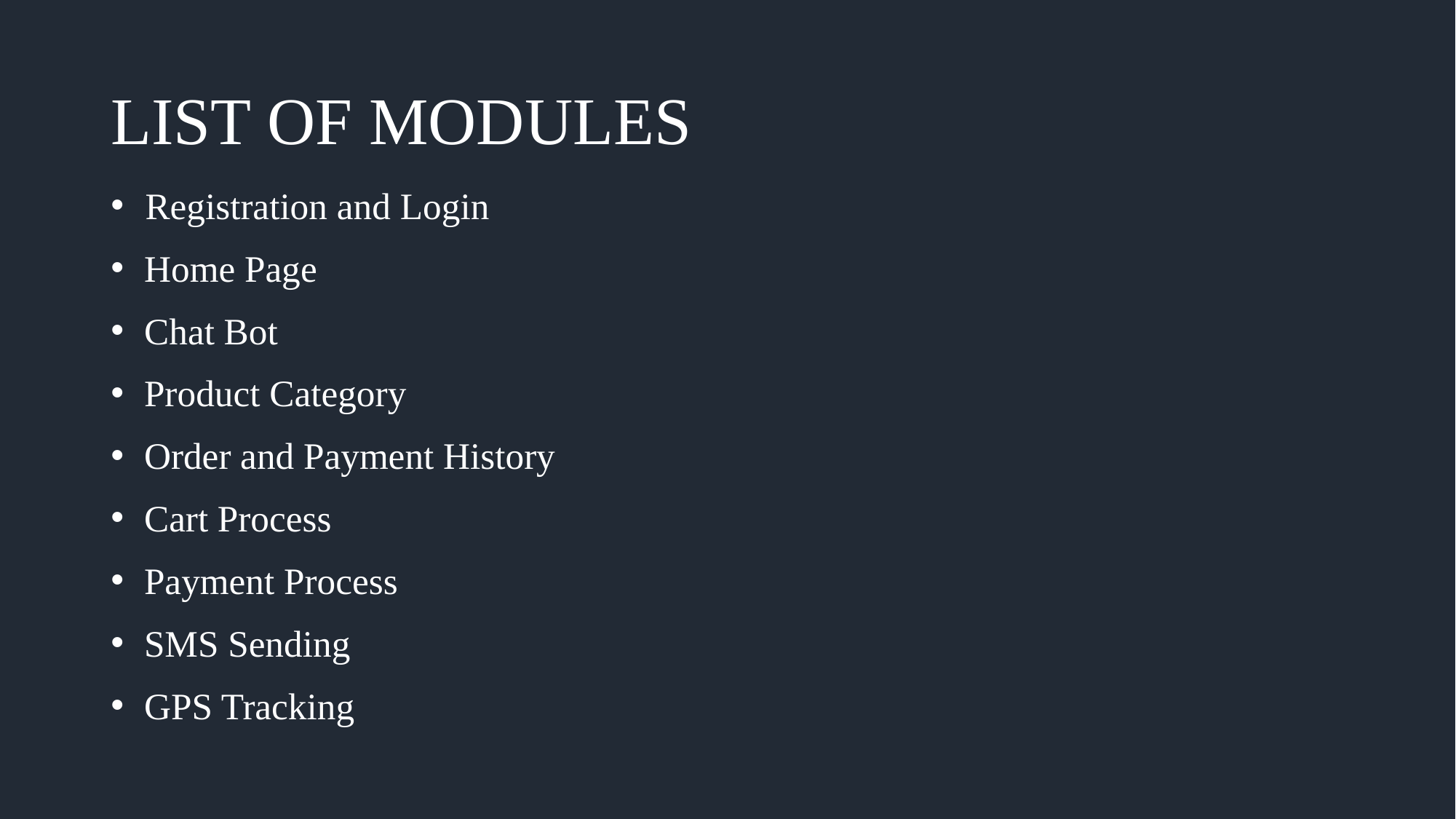

# LIST OF MODULES
 Registration and Login
 Home Page
 Chat Bot
 Product Category
 Order and Payment History
 Cart Process
 Payment Process
 SMS Sending
 GPS Tracking